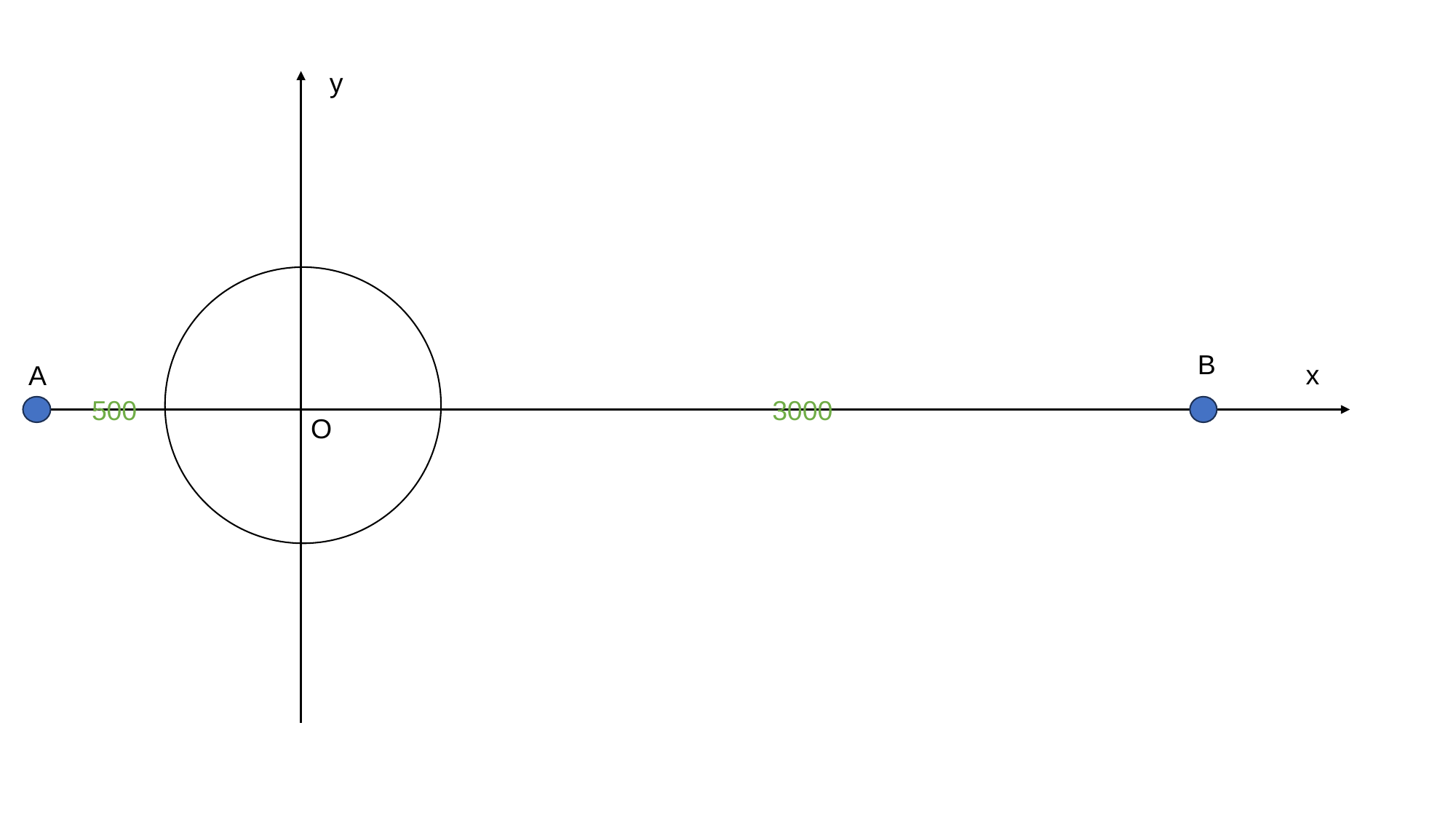

y

B
x
A
500
3000

O